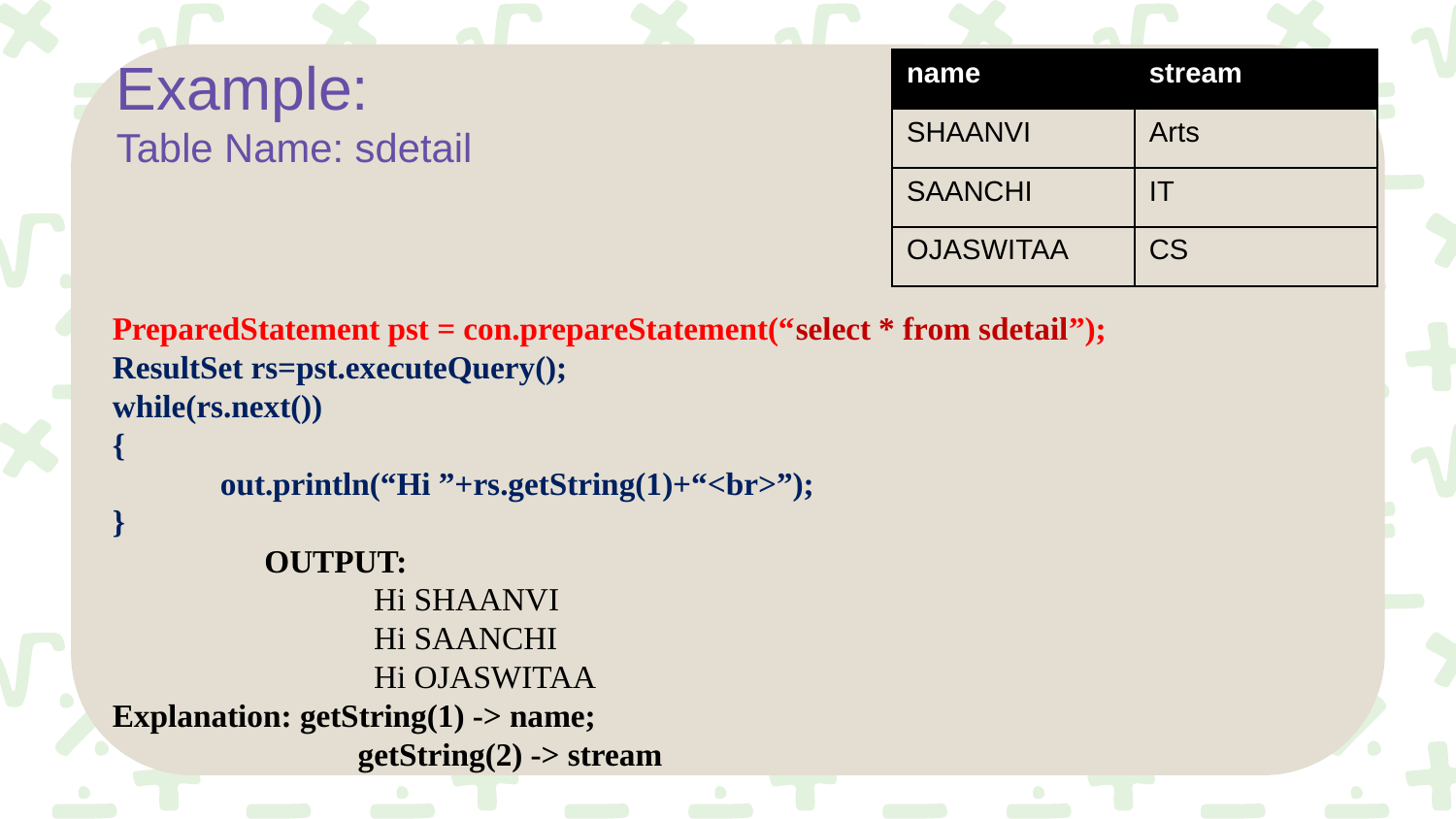

# Example: Table Name: sdetail
| name | stream |
| --- | --- |
| SHAANVI | Arts |
| SAANCHI | IT |
| OJASWITAA | CS |
PreparedStatement pst = con.prepareStatement(“select * from sdetail”);
ResultSet rs=pst.executeQuery();
while(rs.next())
{
	 out.println(“Hi ”+rs.getString(1)+“<br>”);
}
                   OUTPUT:
		  Hi SHAANVI
		  Hi SAANCHI
		  Hi OJASWITAA
Explanation: getString(1) -> name;
		getString(2) -> stream